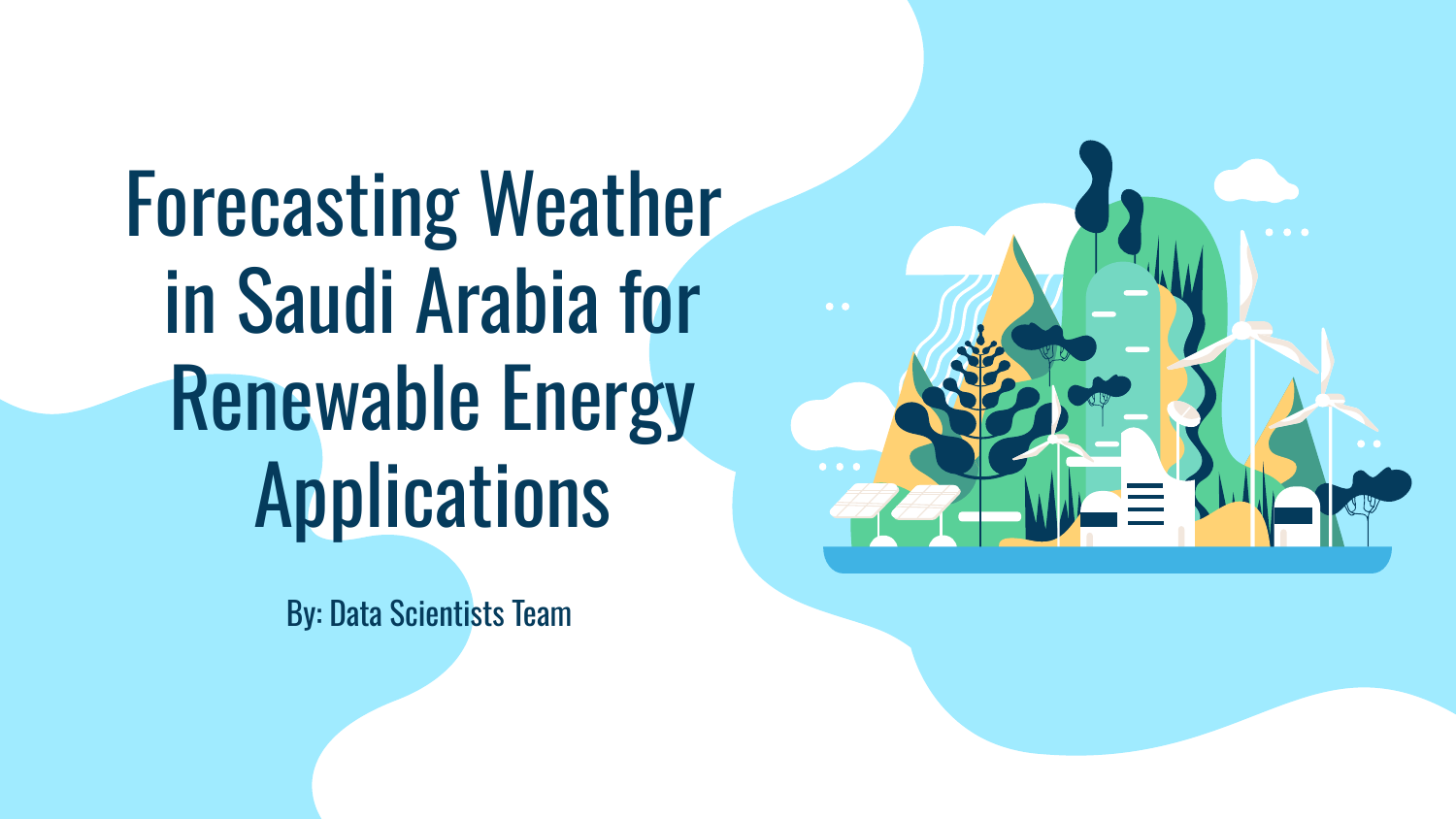

# Forecasting Weather in Saudi Arabia for Renewable Energy Applications

By: Data Scientists Team